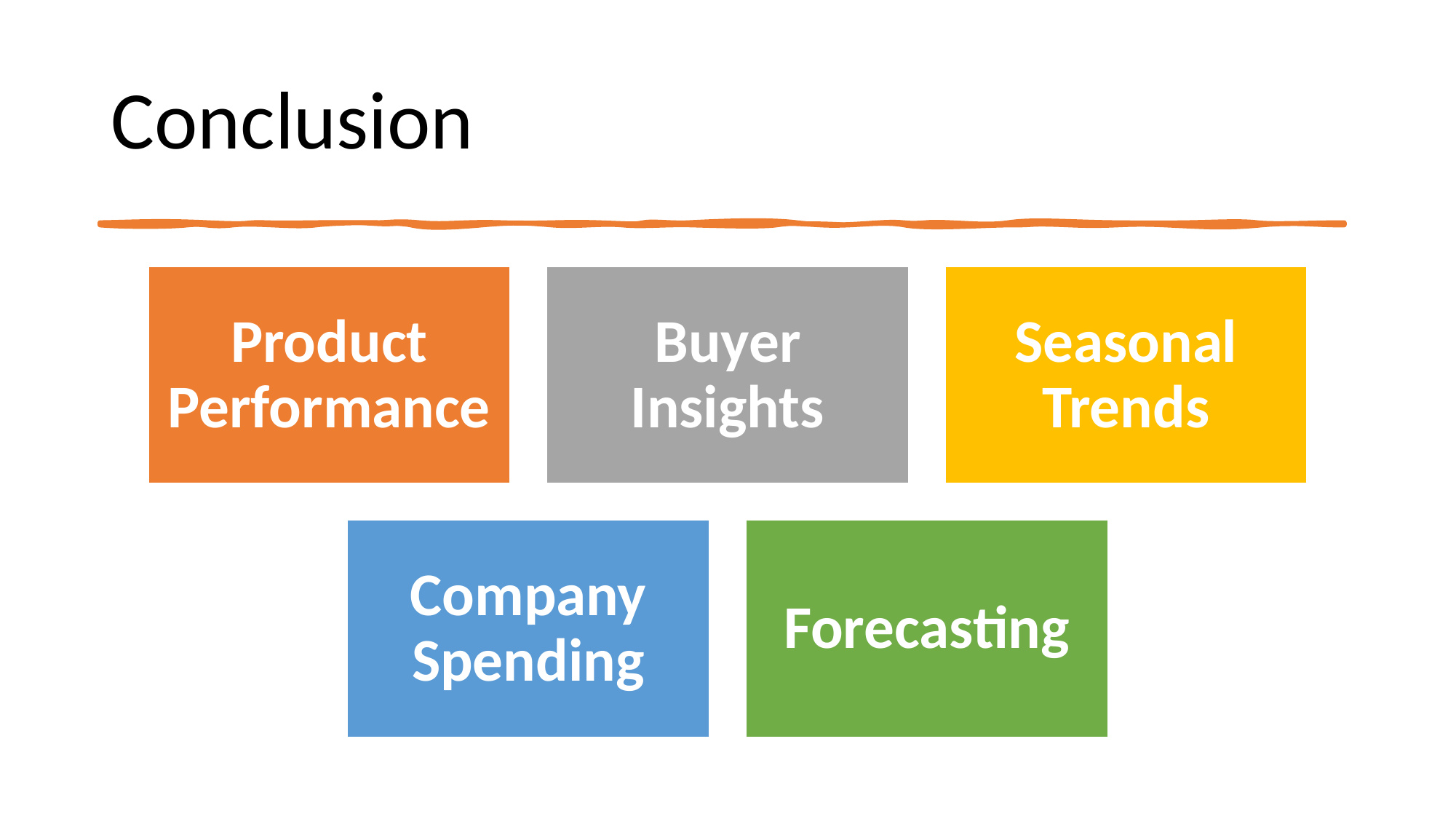

Conclusion

Product Performance
Buyer Insights
Seasonal Trends
Company Spending
Forecasting